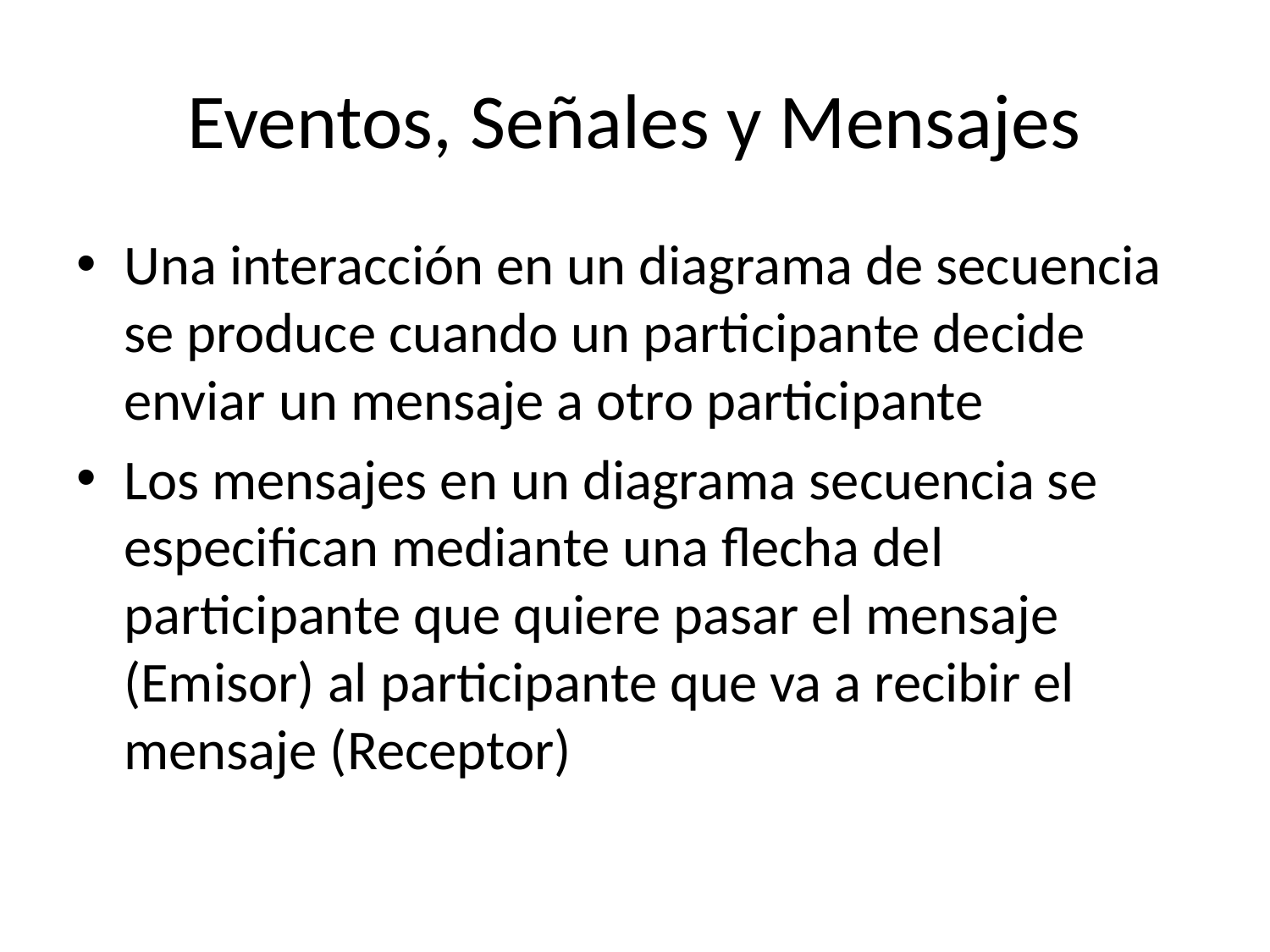

# Eventos, Señales y Mensajes
Una interacción en un diagrama de secuencia se produce cuando un participante decide enviar un mensaje a otro participante
Los mensajes en un diagrama secuencia se especifican mediante una flecha del participante que quiere pasar el mensaje (Emisor) al participante que va a recibir el mensaje (Receptor)